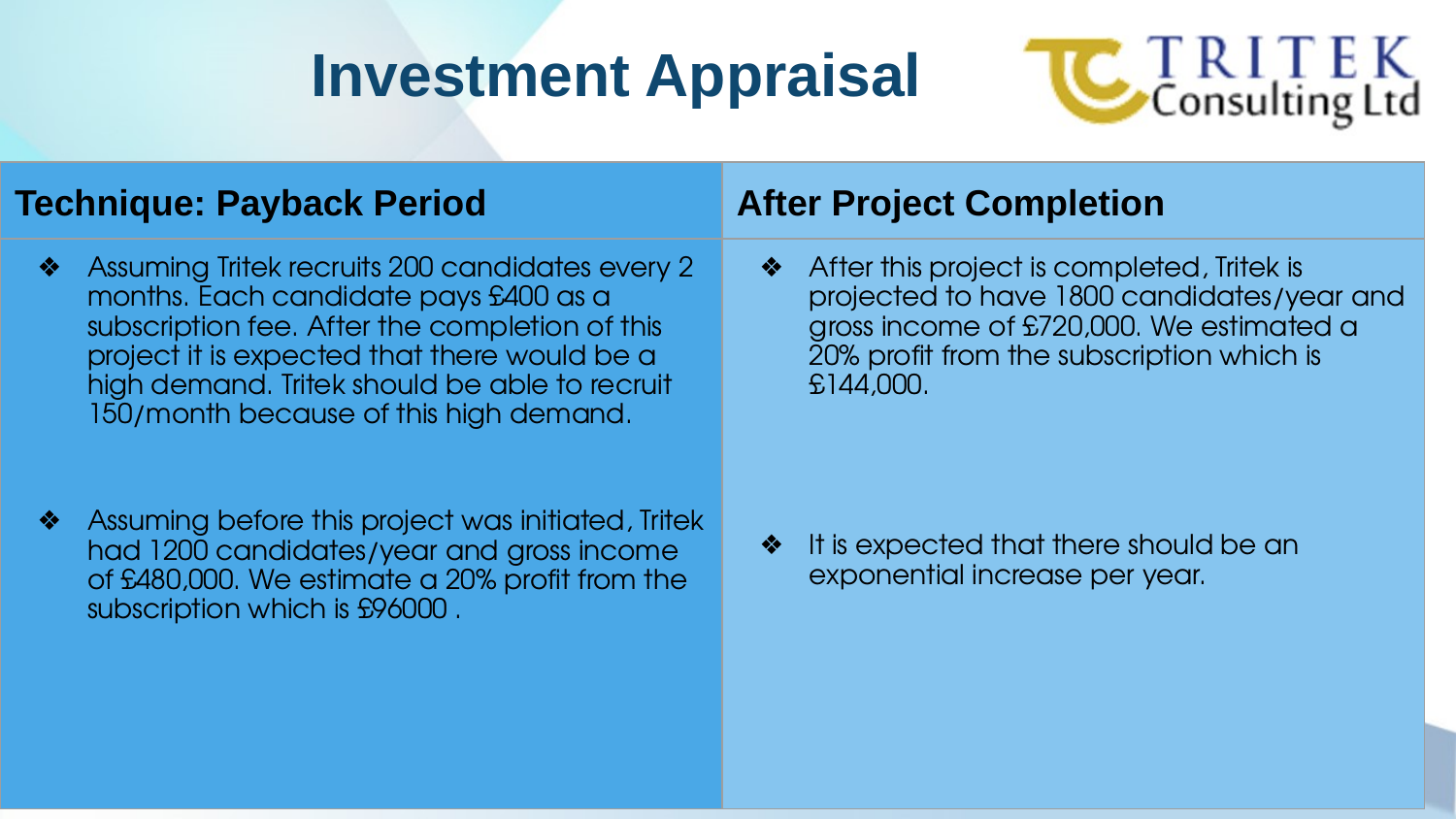

# Investment Appraisal
| Technique: Payback Period | After Project Completion |
| --- | --- |
| Assuming Tritek recruits 200 candidates every 2 months. Each candidate pays £400 as a subscription fee. After the completion of this project it is expected that there would be a high demand. Tritek should be able to recruit 150/month because of this high demand. Assuming before this project was initiated, Tritek had 1200 candidates/year and gross income of £480,000. We estimate a 20% profit from the subscription which is £96000 . | After this project is completed, Tritek is projected to have 1800 candidates/year and gross income of £720,000. We estimated a 20% profit from the subscription which is £144,000. It is expected that there should be an exponential increase per year. |